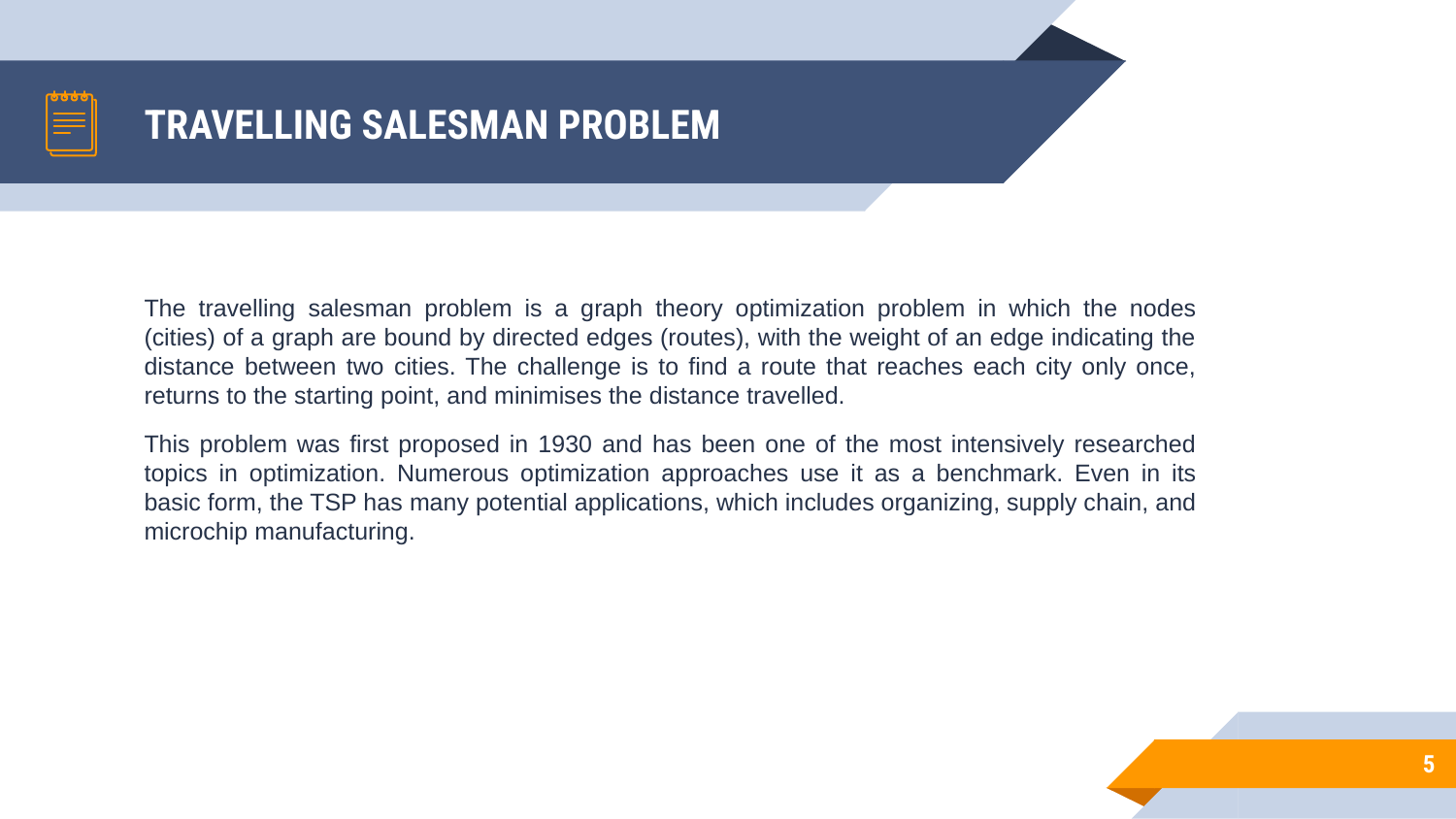

# TRAVELLING SALESMAN PROBLEM

The travelling salesman problem is a graph theory optimization problem in which the nodes (cities) of a graph are bound by directed edges (routes), with the weight of an edge indicating the distance between two cities. The challenge is to find a route that reaches each city only once, returns to the starting point, and minimises the distance travelled.
This problem was first proposed in 1930 and has been one of the most intensively researched topics in optimization. Numerous optimization approaches use it as a benchmark. Even in its basic form, the TSP has many potential applications, which includes organizing, supply chain, and microchip manufacturing.
5